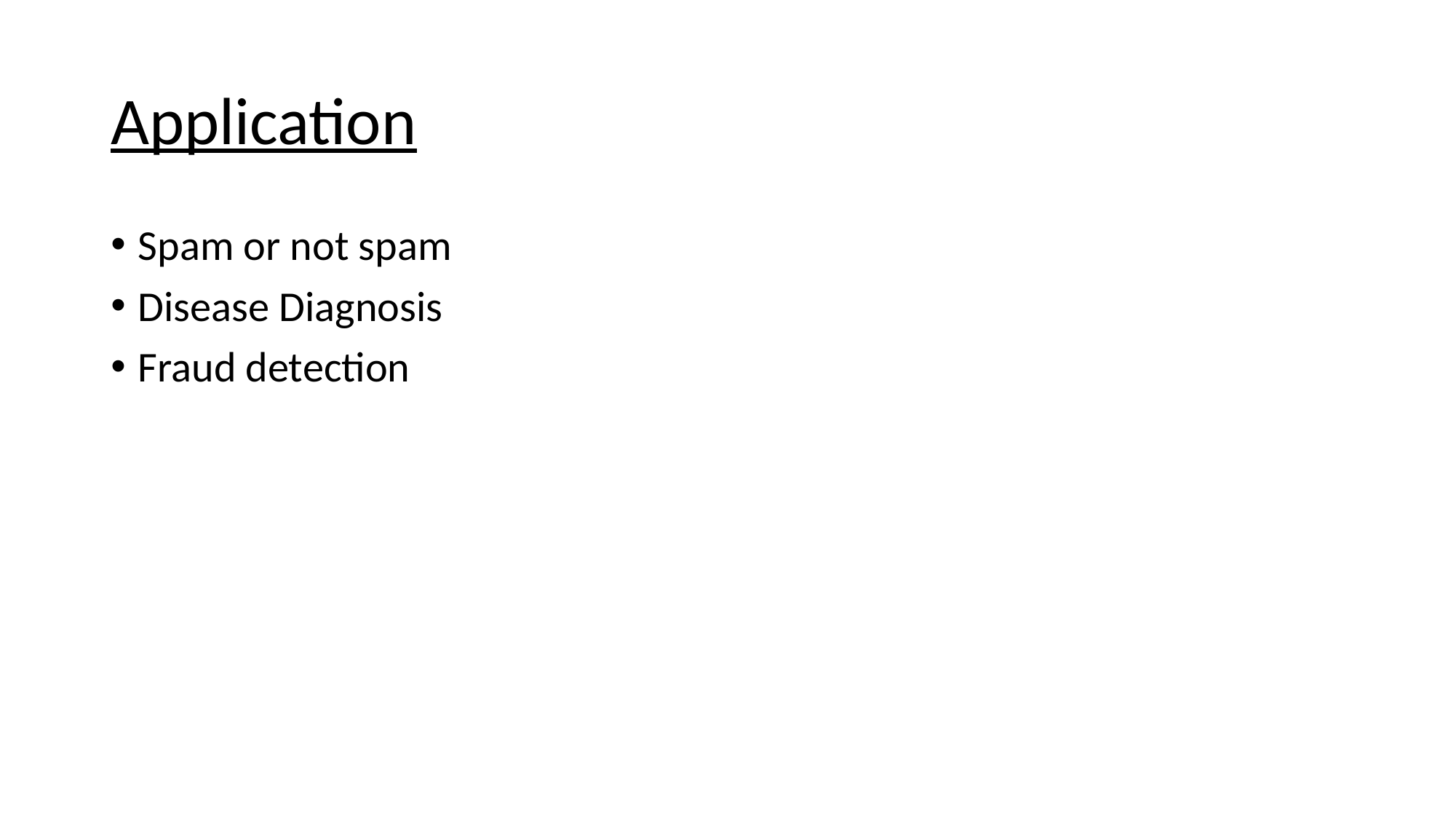

# Application
Spam or not spam
Disease Diagnosis
Fraud detection